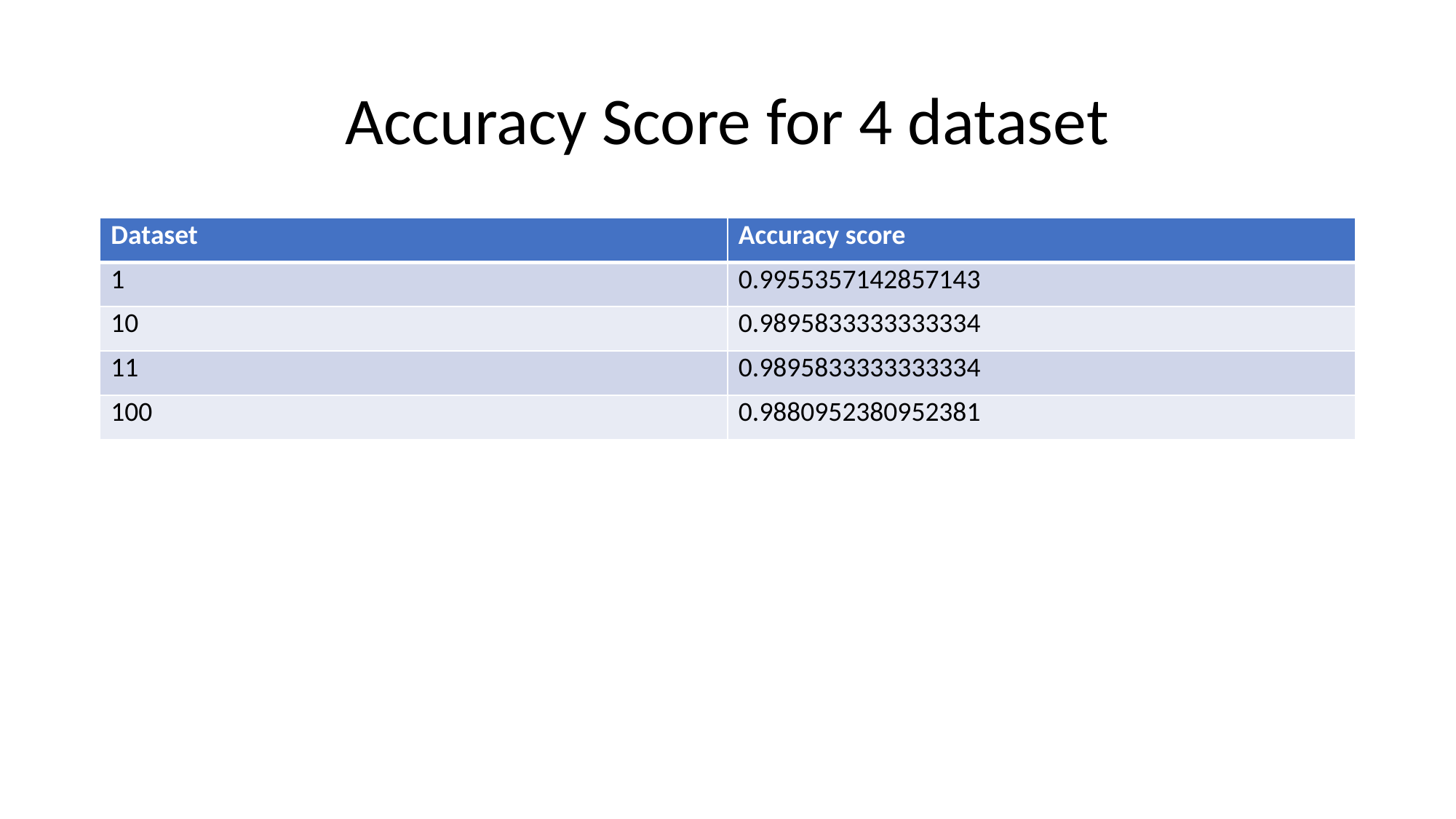

# Accuracy Score for 4 dataset
| Dataset | Accuracy score |
| --- | --- |
| 1 | 0.9955357142857143 |
| 10 | 0.9895833333333334 |
| 11 | 0.9895833333333334 |
| 100 | 0.9880952380952381 |